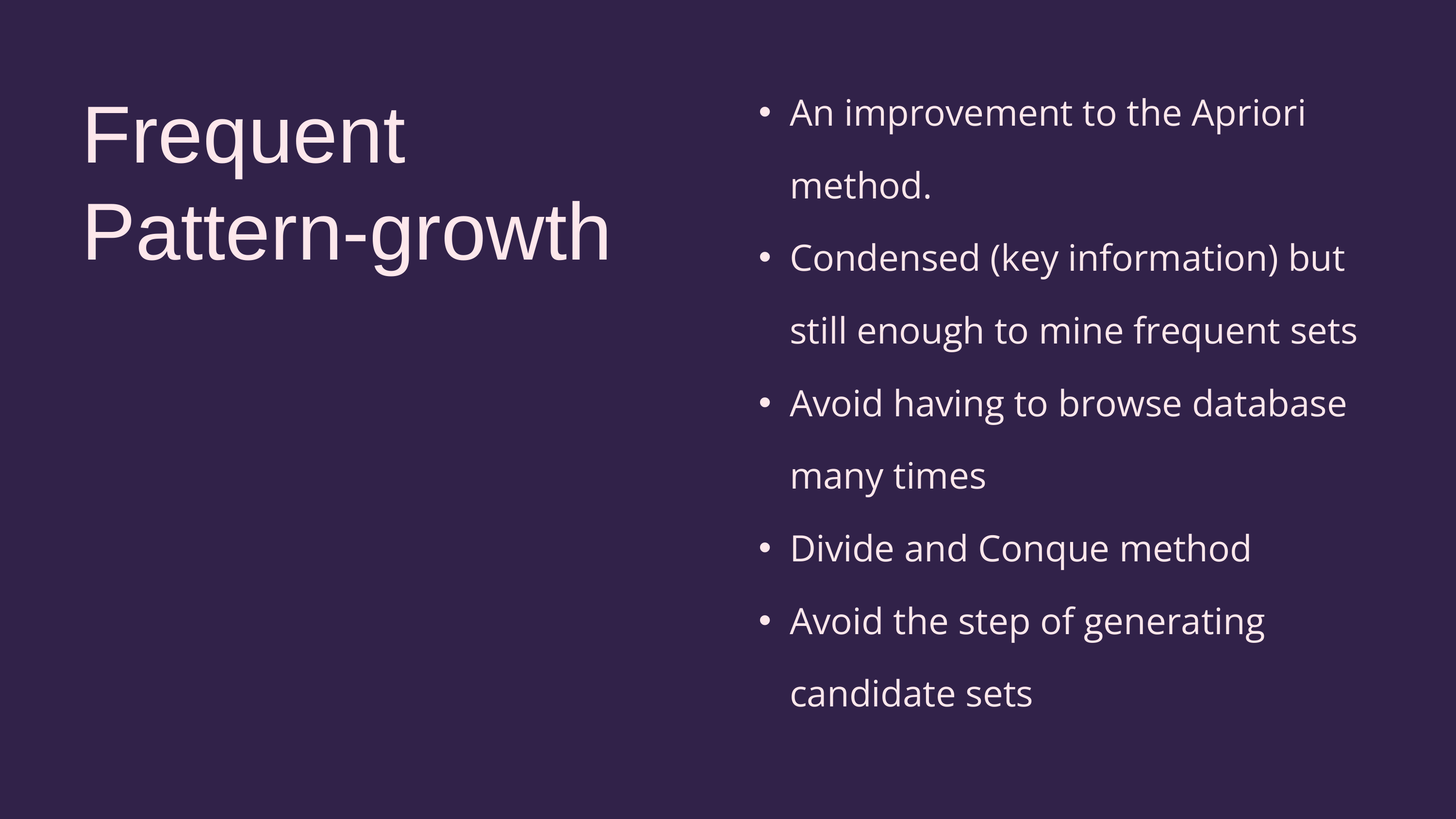

An improvement to the Apriori method.
Condensed (key information) but still enough to mine frequent sets
Avoid having to browse database many times
Divide and Conque method
Avoid the step of generating candidate sets
Frequent Pattern-growth